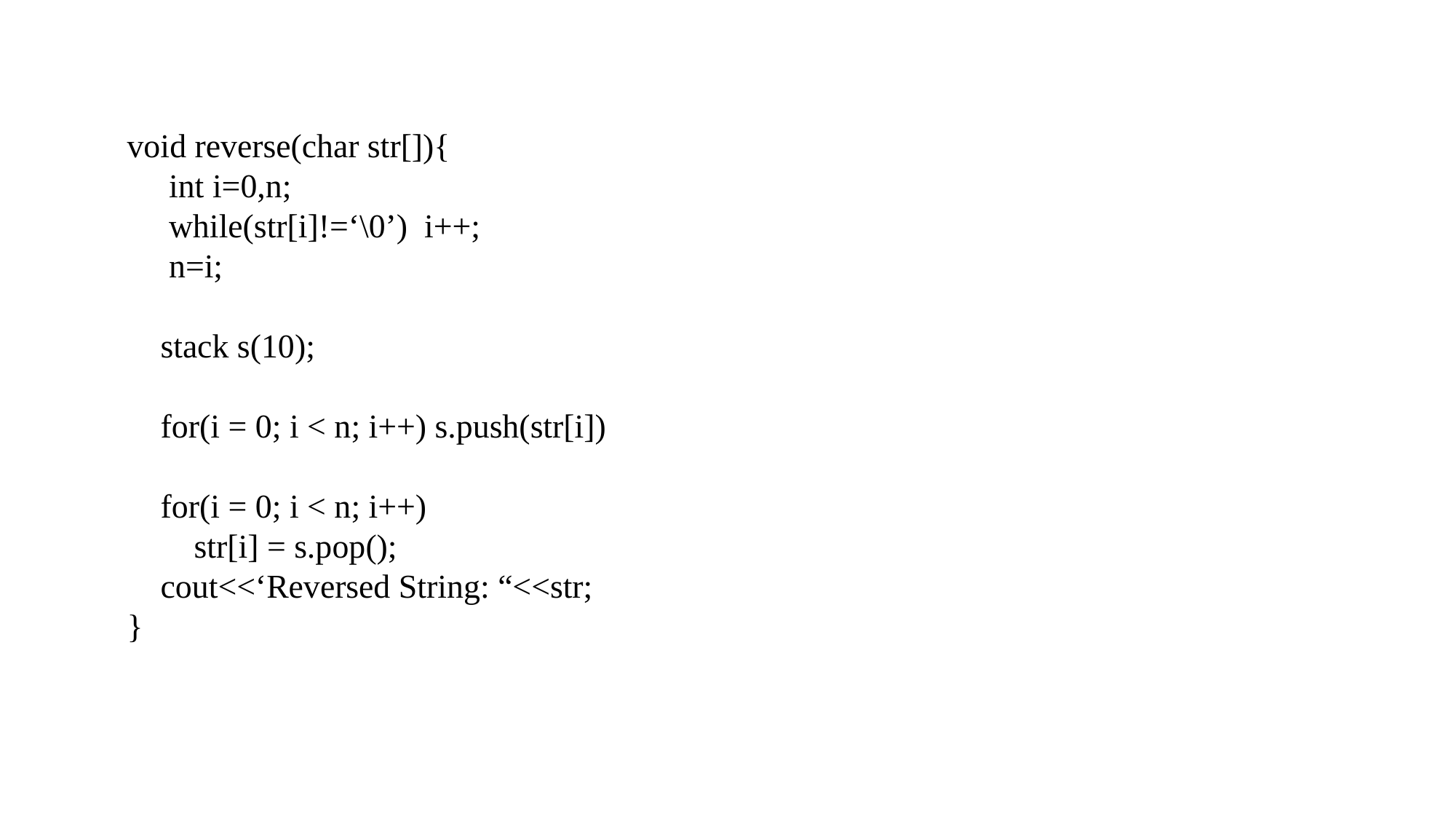

void reverse(char str[]){
     int i=0,n;
     while(str[i]!=‘\0’)  i++;
     n=i;

    stack s(10);

    for(i = 0; i < n; i++) s.push(str[i])

    for(i = 0; i < n; i++)
        str[i] = s.pop();
    cout<<‘Reversed String: “<<str;
}